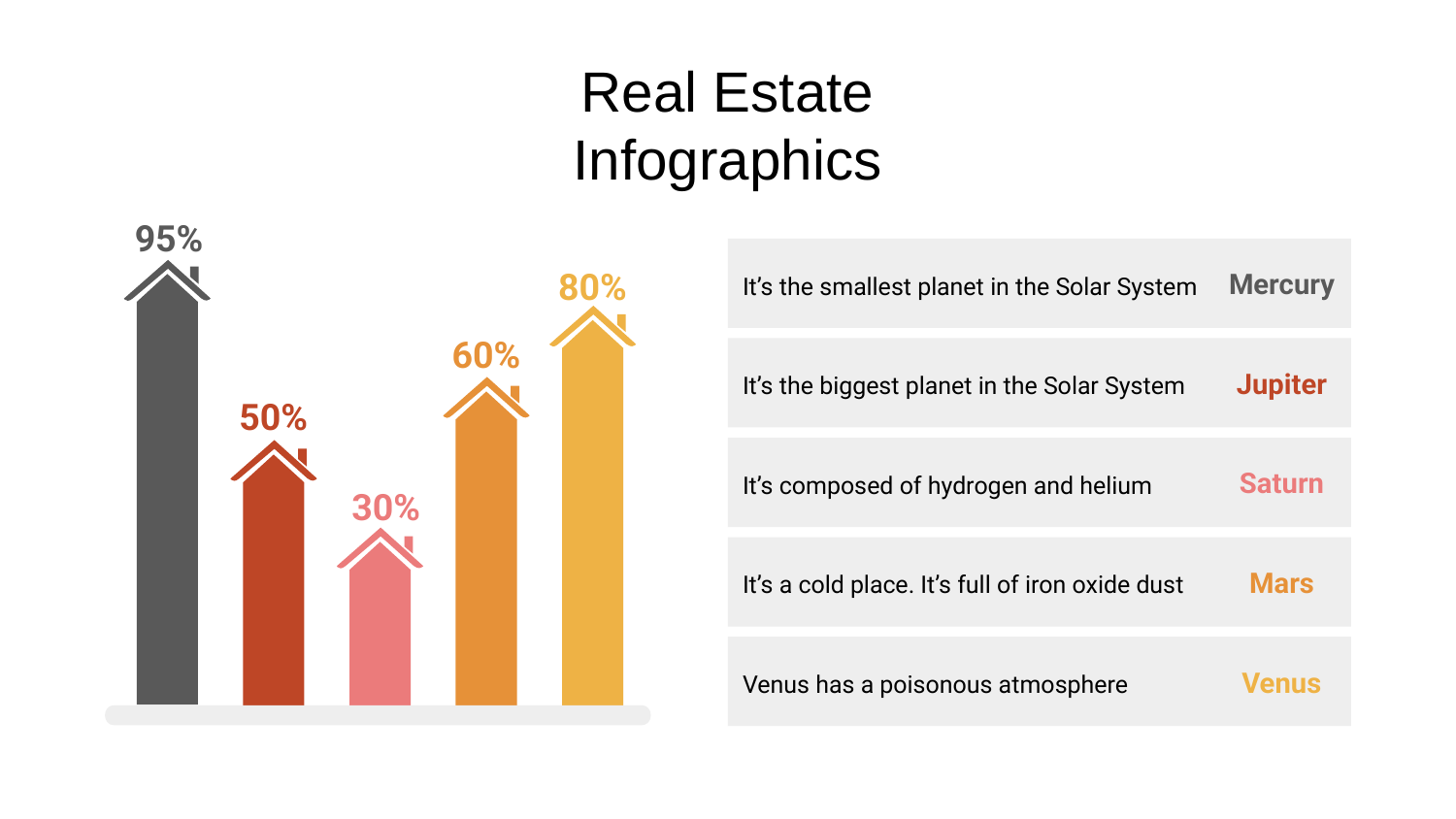

# Real Estate Infographics
95%
It’s the smallest planet in the Solar System
Mercury

80%

60%
It’s the biggest planet in the Solar System
Jupiter

50%
It’s composed of hydrogen and helium

Saturn

30%

It’s a cold place. It’s full of iron oxide dust
Mars

Venus has a poisonous atmosphere
Venus